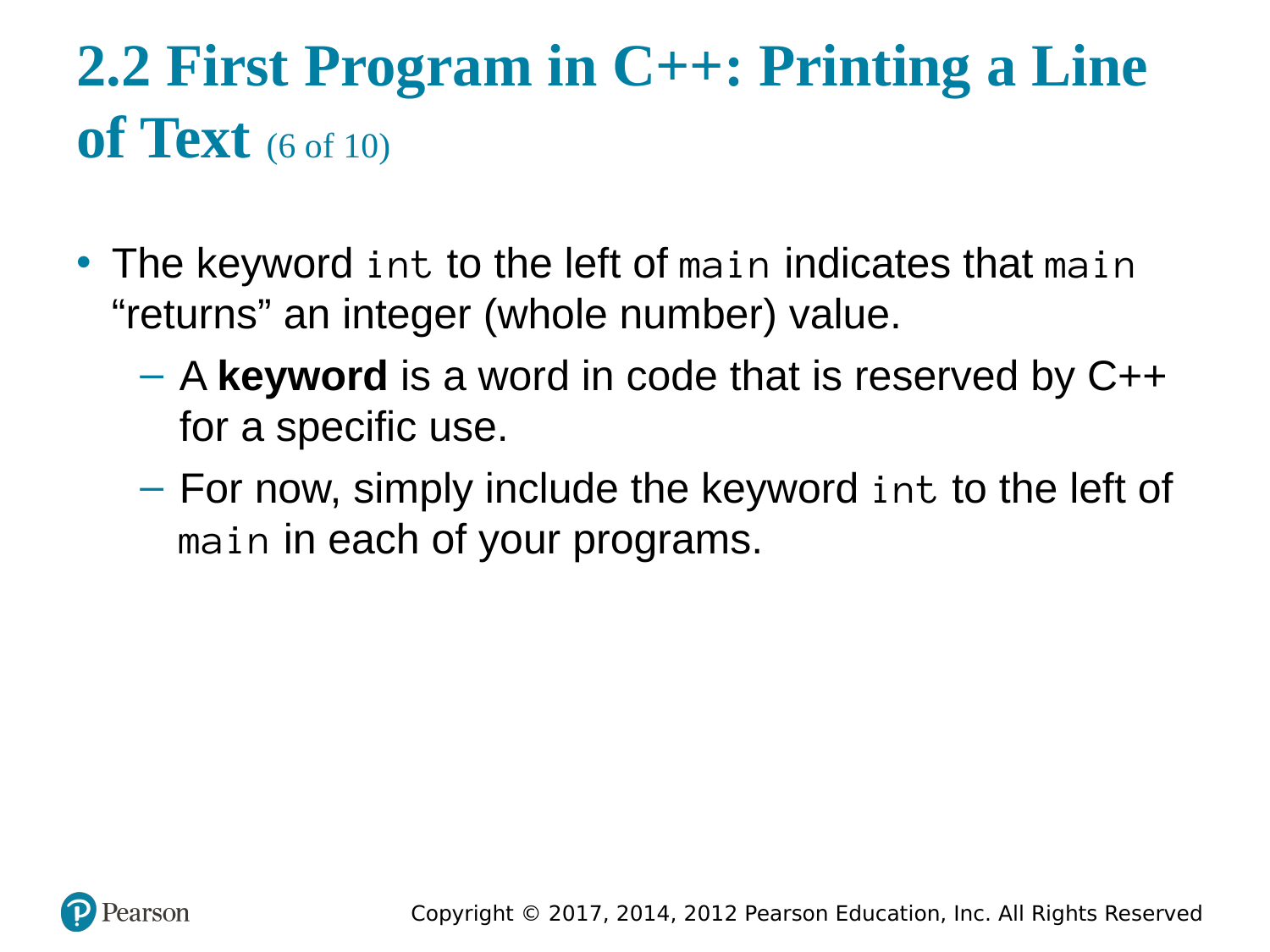

# 2.2 First Program in C++: Printing a Line of Text (6 of 10)
The keyword int to the left of main indicates that main “returns” an integer (whole number) value.
A keyword is a word in code that is reserved by C++ for a specific use.
For now, simply include the keyword int to the left of main in each of your programs.